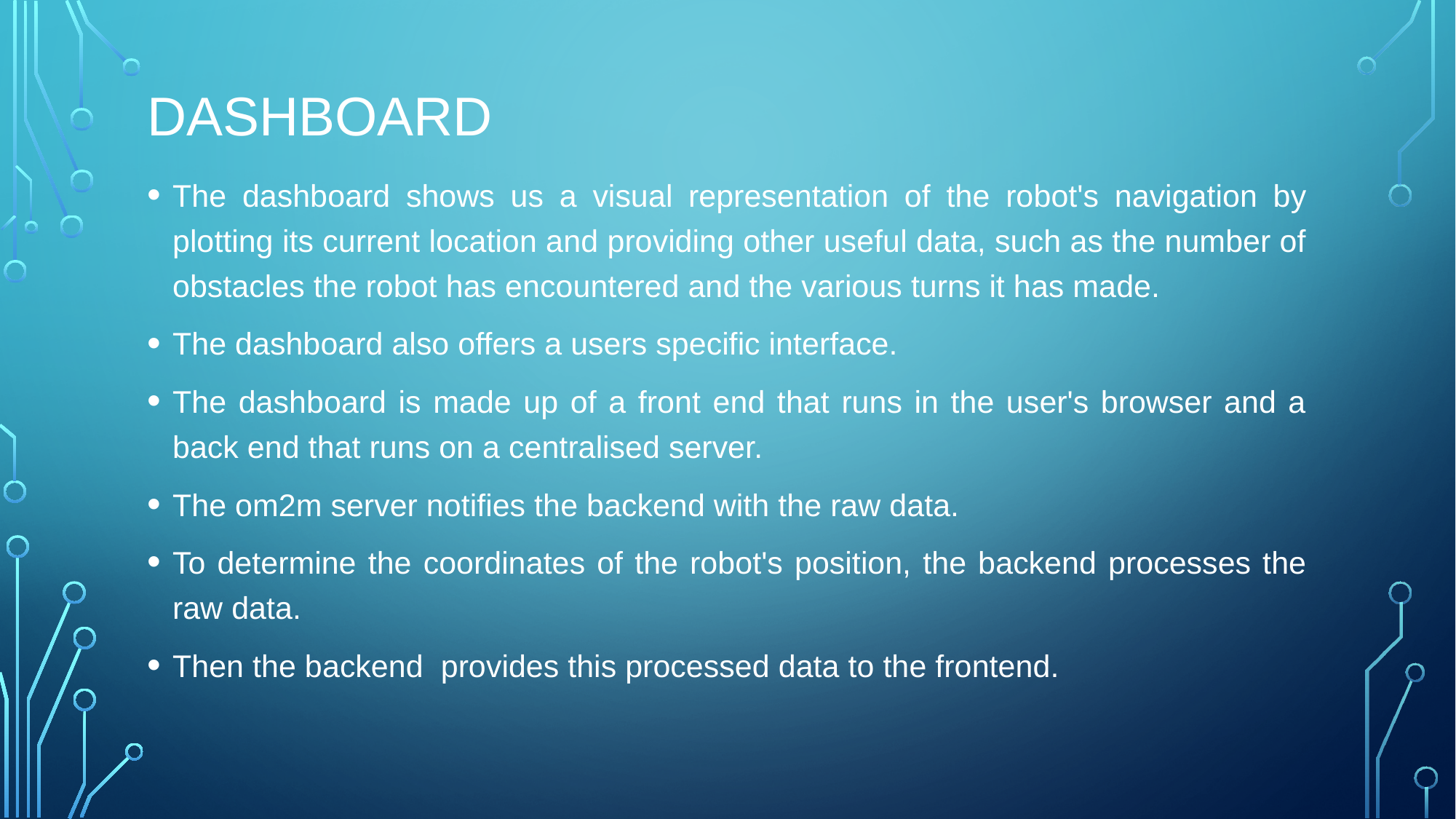

# DASHboard
The dashboard shows us a visual representation of the robot's navigation by plotting its current location and providing other useful data, such as the number of obstacles the robot has encountered and the various turns it has made.
The dashboard also offers a users specific interface.
The dashboard is made up of a front end that runs in the user's browser and a back end that runs on a centralised server.
The om2m server notifies the backend with the raw data.
To determine the coordinates of the robot's position, the backend processes the raw data.
Then the backend  provides this processed data to the frontend.